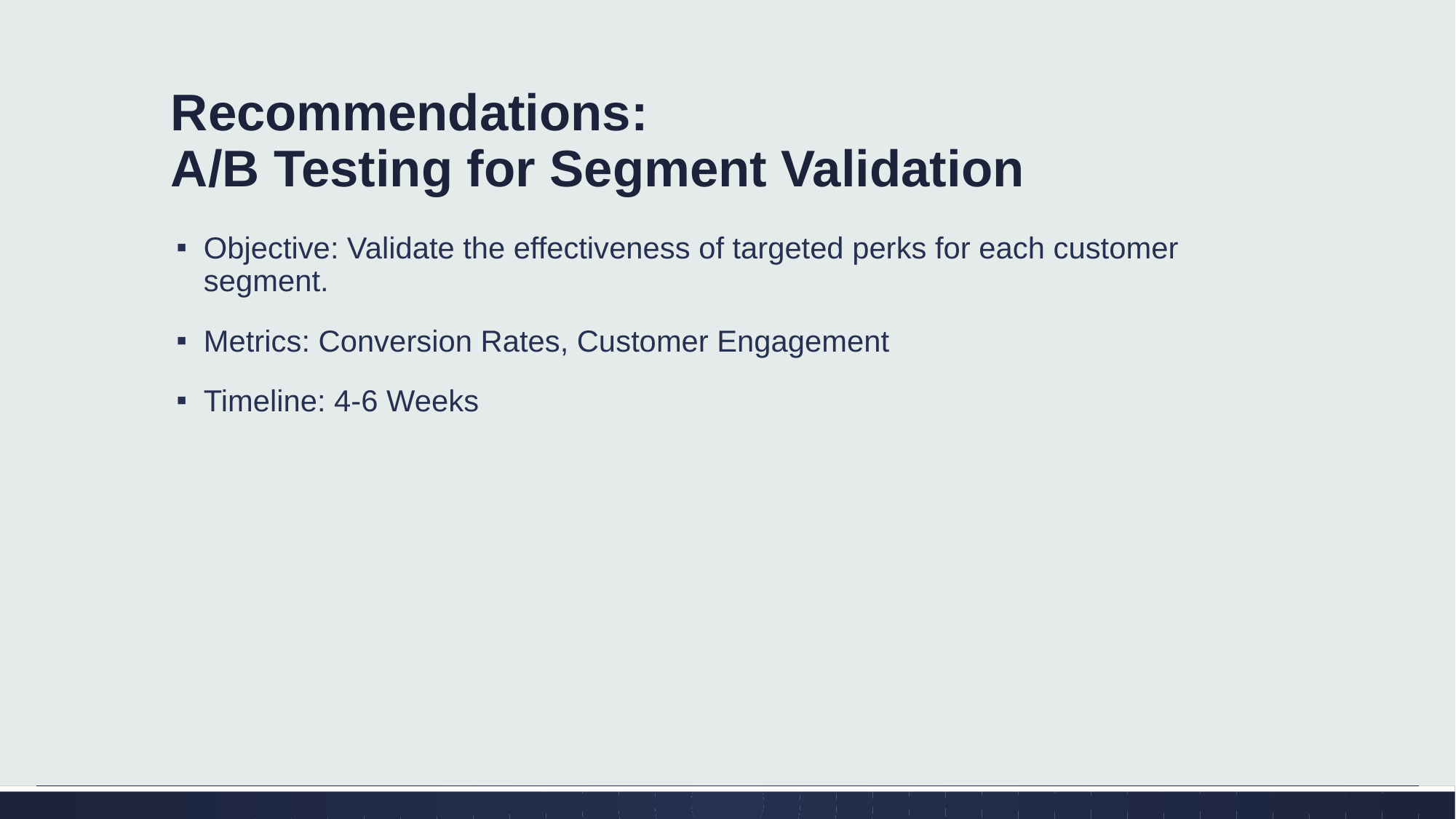

# Recommendations: A/B Testing for Segment Validation
Objective: Validate the effectiveness of targeted perks for each customer segment.
Metrics: Conversion Rates, Customer Engagement
Timeline: 4-6 Weeks